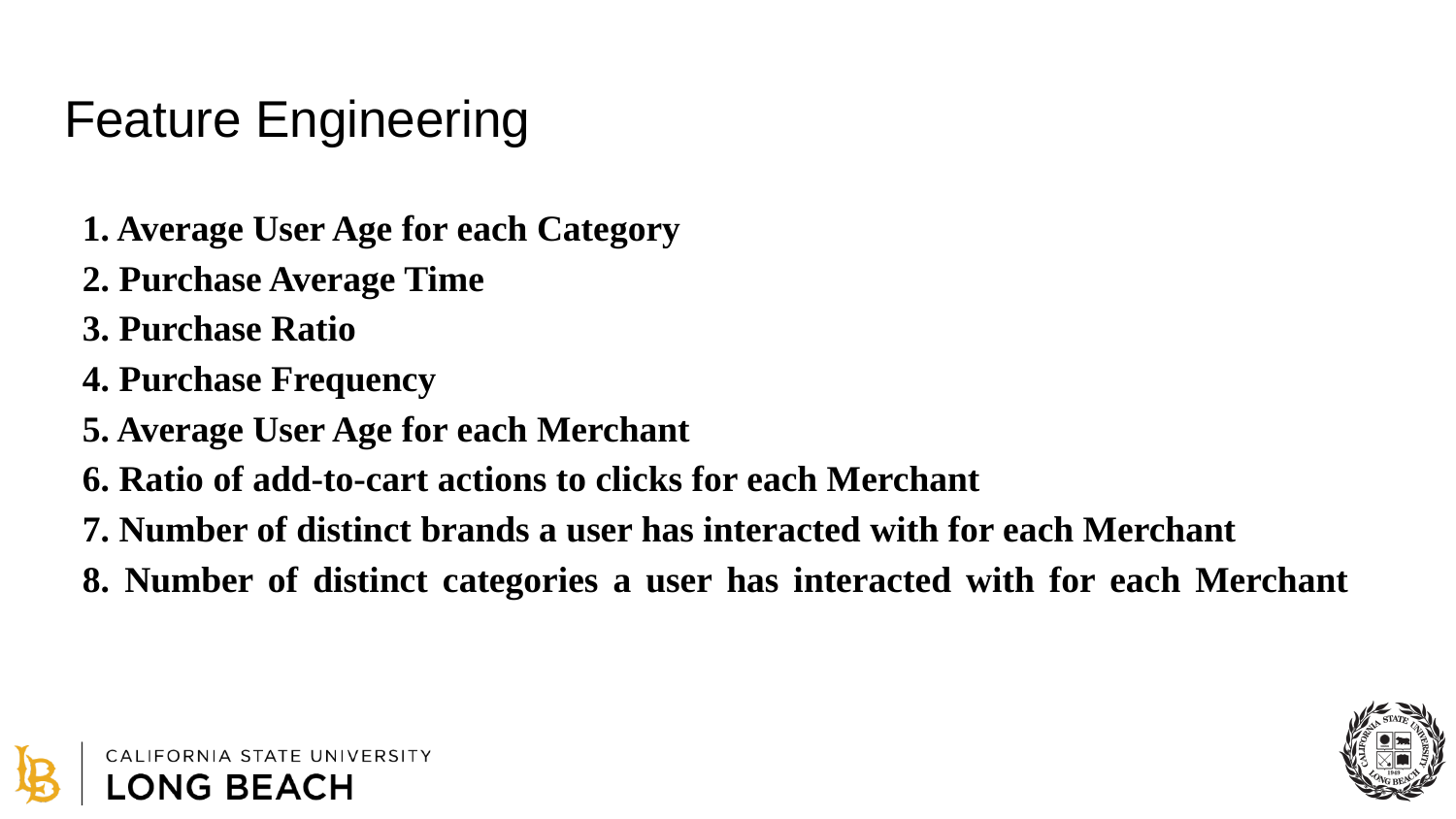

# Feature Engineering
1. Average User Age for each Category
2. Purchase Average Time
3. Purchase Ratio
4. Purchase Frequency
5. Average User Age for each Merchant
6. Ratio of add-to-cart actions to clicks for each Merchant
7. Number of distinct brands a user has interacted with for each Merchant
8. Number of distinct categories a user has interacted with for each Merchant